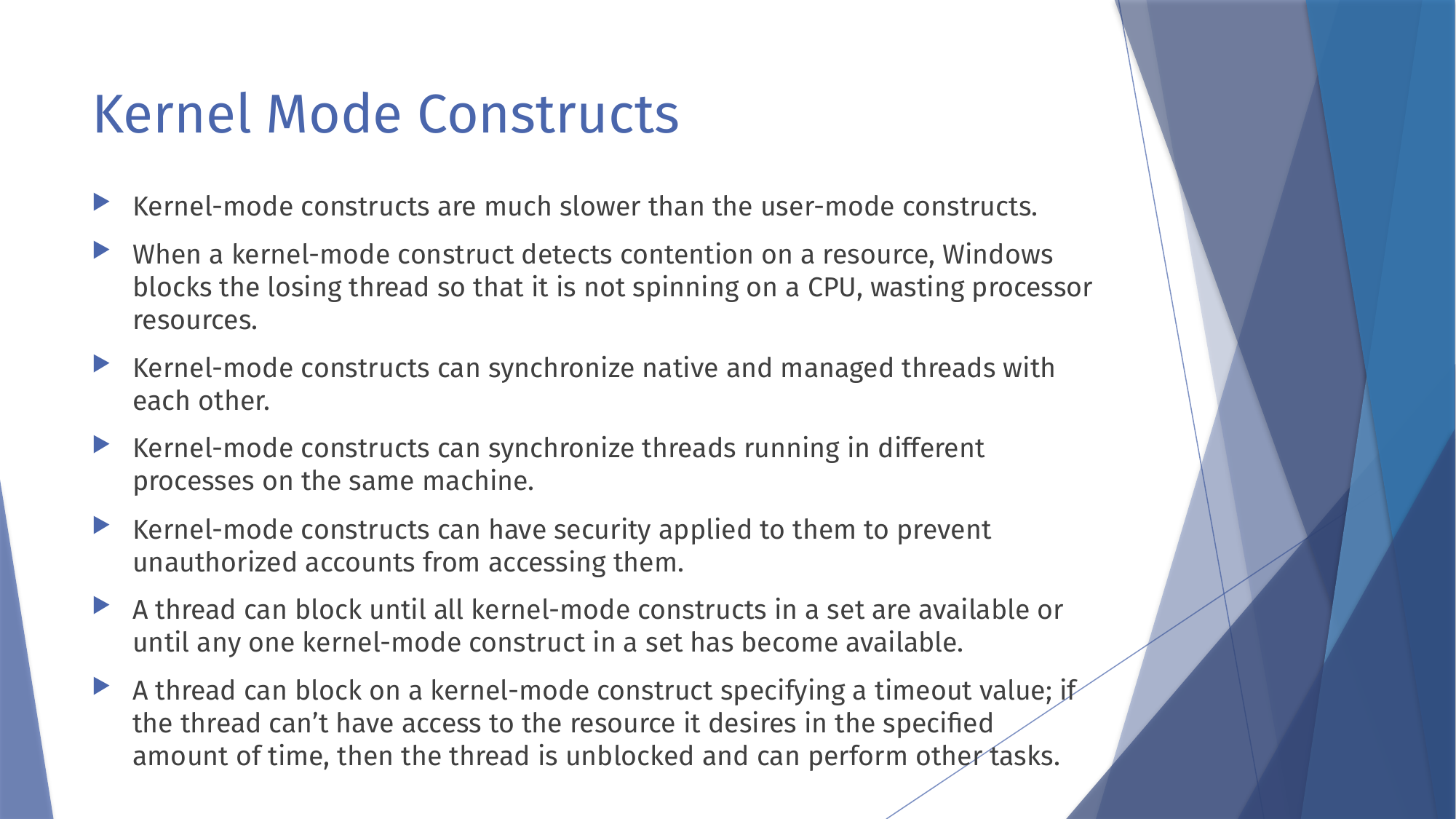

# Kernel Mode Constructs
Kernel-mode constructs are much slower than the user-mode constructs.
When a kernel-mode construct detects contention on a resource, Windows blocks the losing thread so that it is not spinning on a CPU, wasting processor resources.
Kernel-mode constructs can synchronize native and managed threads with each other.
Kernel-mode constructs can synchronize threads running in different processes on the same machine.
Kernel-mode constructs can have security applied to them to prevent unauthorized accounts from accessing them.
A thread can block until all kernel-mode constructs in a set are available or until any one kernel-mode construct in a set has become available.
A thread can block on a kernel-mode construct specifying a timeout value; if the thread can’t have access to the resource it desires in the specified amount of time, then the thread is unblocked and can perform other tasks.